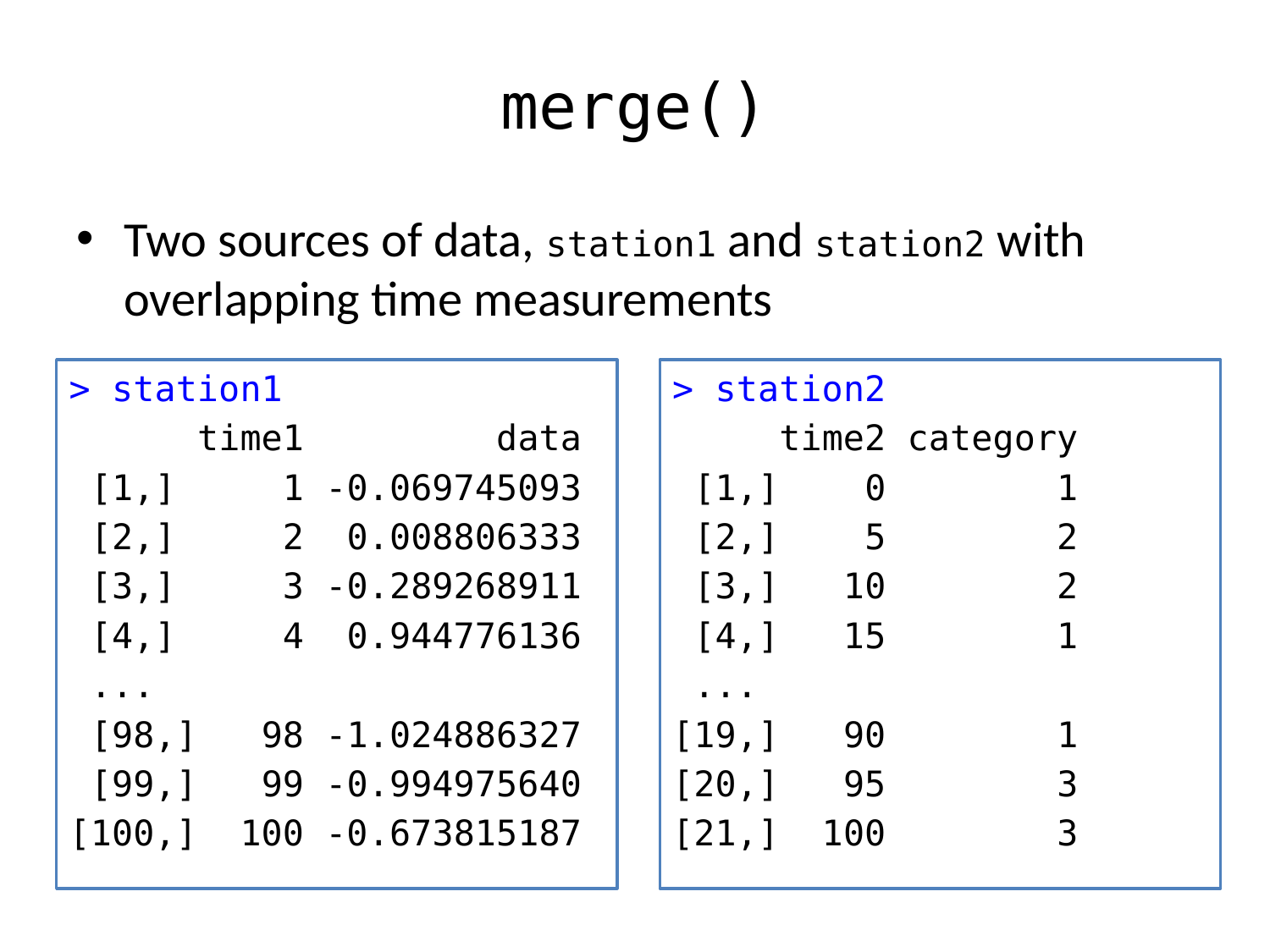

# merge()
Two sources of data, station1 and station2 with overlapping time measurements
> station1
      time1         data
 [1,]     1 -0.069745093
 [2,]     2  0.008806333
 [3,]     3 -0.289268911
 [4,]     4  0.944776136
 ...
 [98,]   98 -1.024886327
 [99,]   99 -0.994975640
[100,]  100 -0.673815187
> station2
     time2 category
 [1,]    0        1
 [2,]    5        2
 [3,]   10        2
 [4,]   15        1
 ...
[19,]   90        1
[20,]   95        3
[21,]  100        3